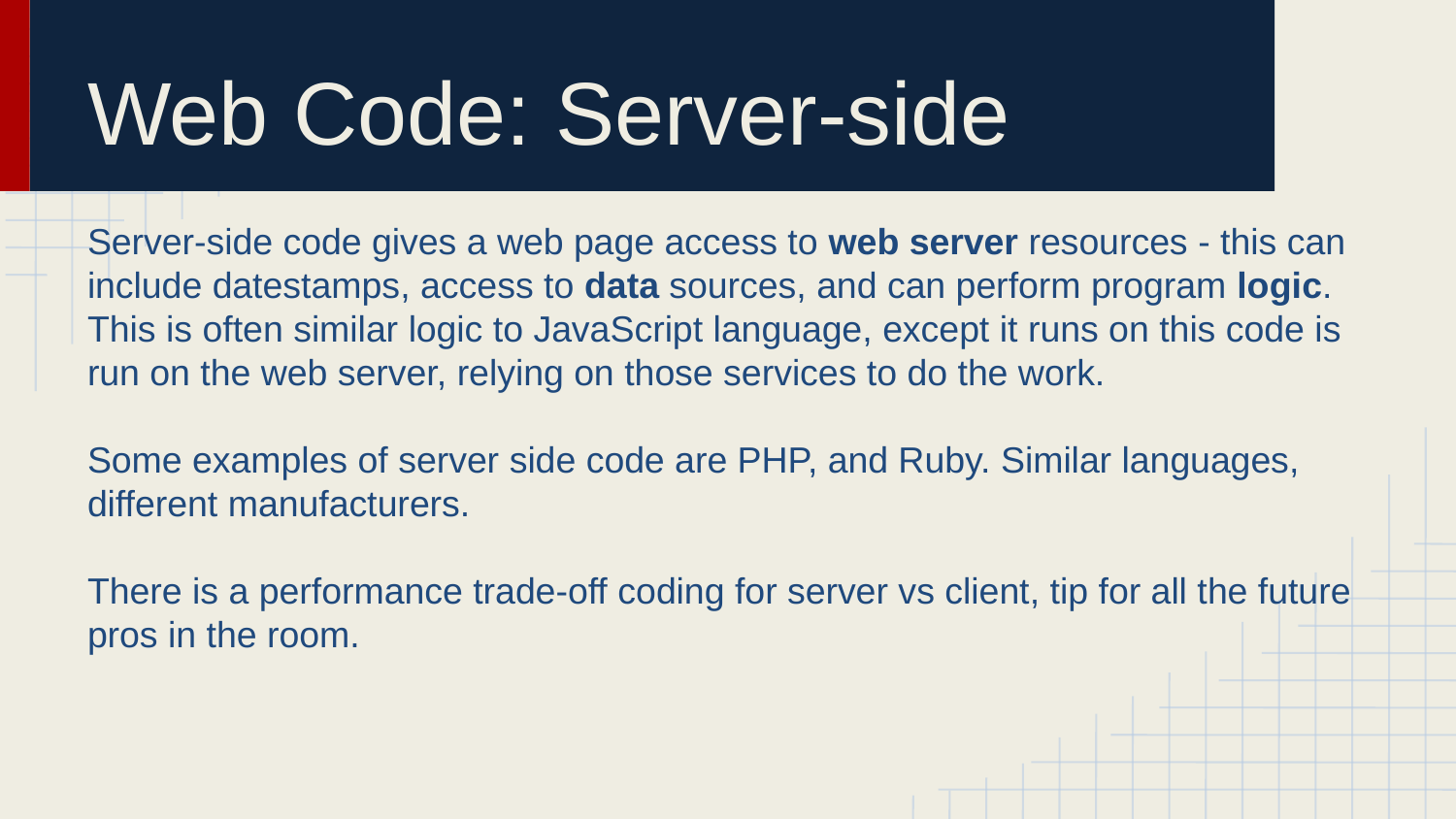

# Web Code: Server-side
Server-side code gives a web page access to web server resources - this can include datestamps, access to data sources, and can perform program logic. This is often similar logic to JavaScript language, except it runs on this code is run on the web server, relying on those services to do the work.

Some examples of server side code are PHP, and Ruby. Similar languages, different manufacturers.

There is a performance trade-off coding for server vs client, tip for all the future pros in the room.